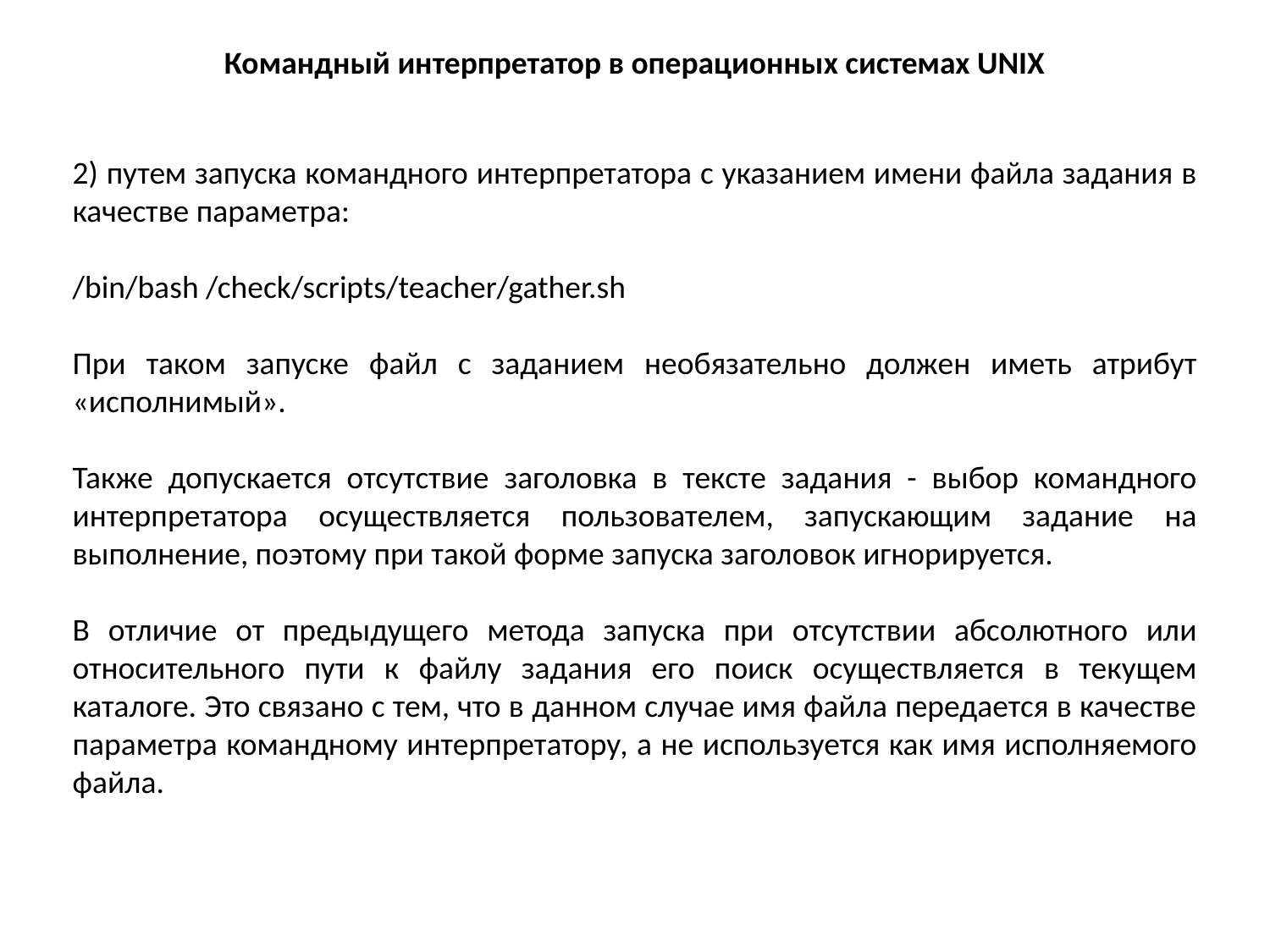

Командный интерпретатор в операционных системах UNIX
2) путем запуска командного интерпретатора с указанием имени файла задания в качестве параметра:

/bin/bash /check/scripts/teacher/gather.sh

При таком запуске файл с заданием необязательно должен иметь атрибут «исполнимый».

Также допускается отсутствие заголовка в тексте задания - выбор командного интерпретатора осуществляется пользователем, запускающим задание на выполнение, поэтому при такой форме запуска заголовок игнорируется.

В отличие от предыдущего метода запуска при отсутствии абсолютного или относительного пути к файлу задания его поиск осуществляется в текущем каталоге. Это связано с тем, что в данном случае имя файла передается в качестве параметра командному интерпретатору, а не используется как имя исполняемого файла.